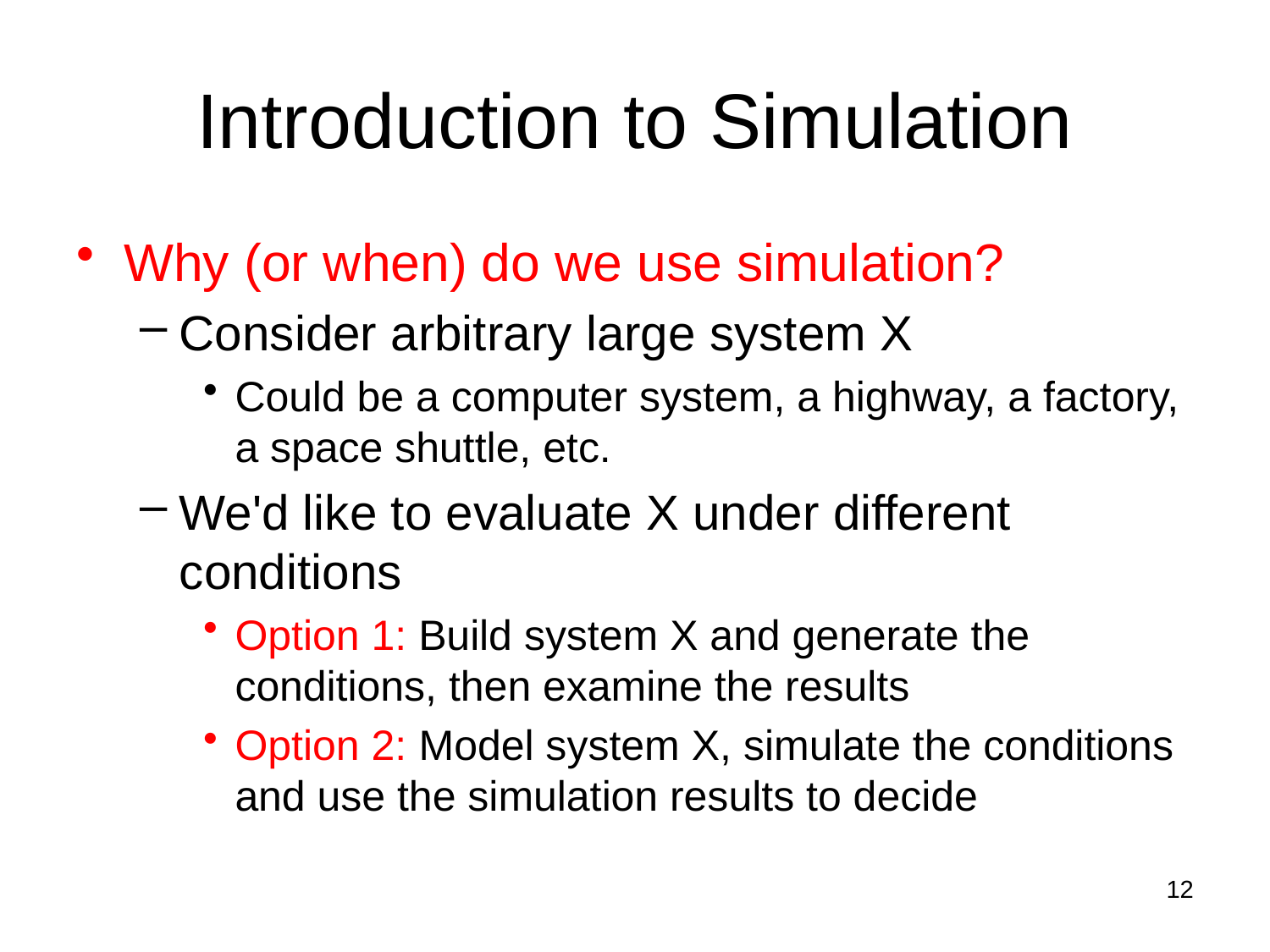

# Introduction to Simulation
Why (or when) do we use simulation?
Consider arbitrary large system X
Could be a computer system, a highway, a factory, a space shuttle, etc.
We'd like to evaluate X under different conditions
Option 1: Build system X and generate the conditions, then examine the results
Option 2: Model system X, simulate the conditions and use the simulation results to decide

12